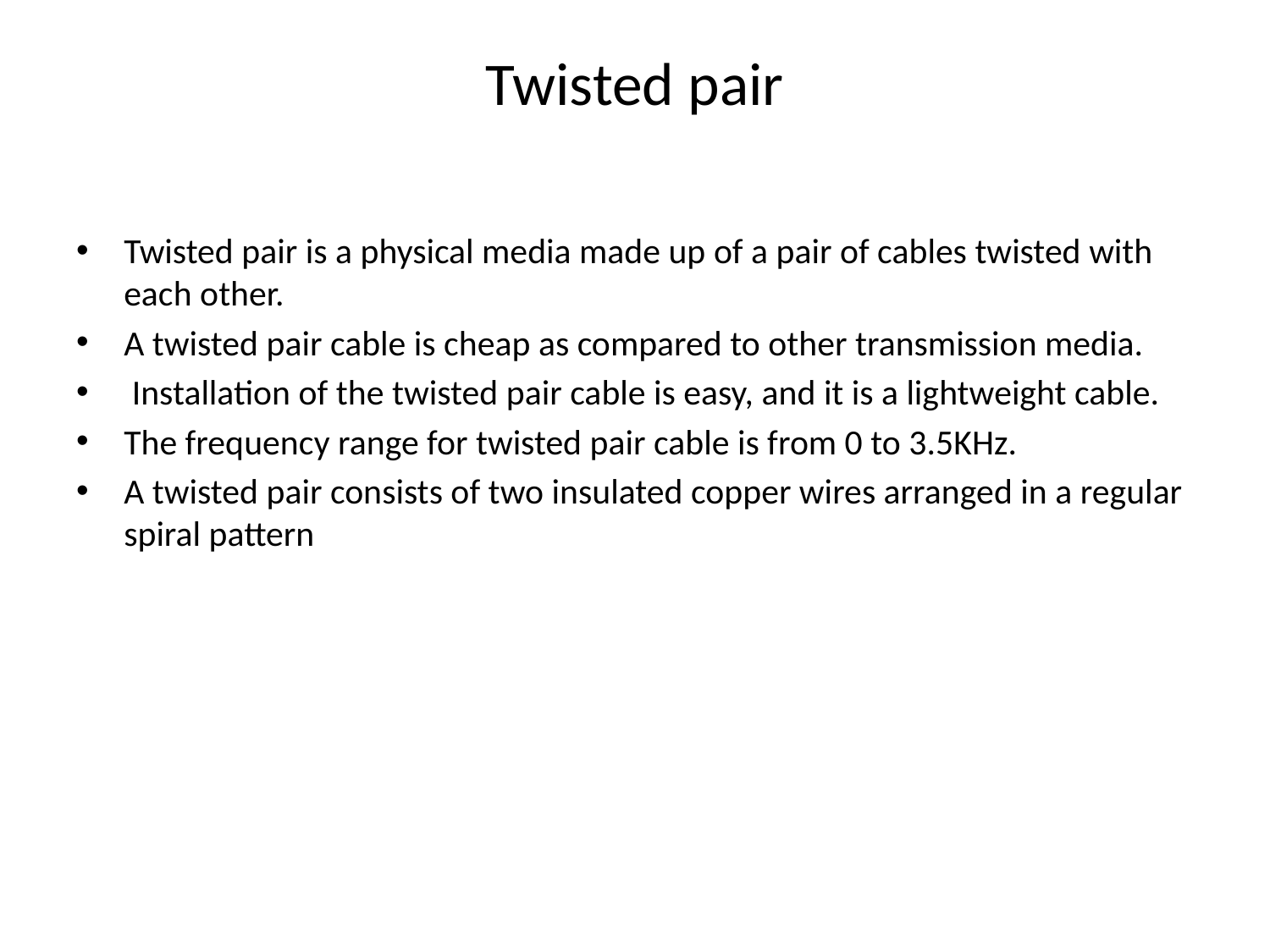

# Twisted pair
Twisted pair is a physical media made up of a pair of cables twisted with each other.
A twisted pair cable is cheap as compared to other transmission media.
 Installation of the twisted pair cable is easy, and it is a lightweight cable.
The frequency range for twisted pair cable is from 0 to 3.5KHz.
A twisted pair consists of two insulated copper wires arranged in a regular spiral pattern